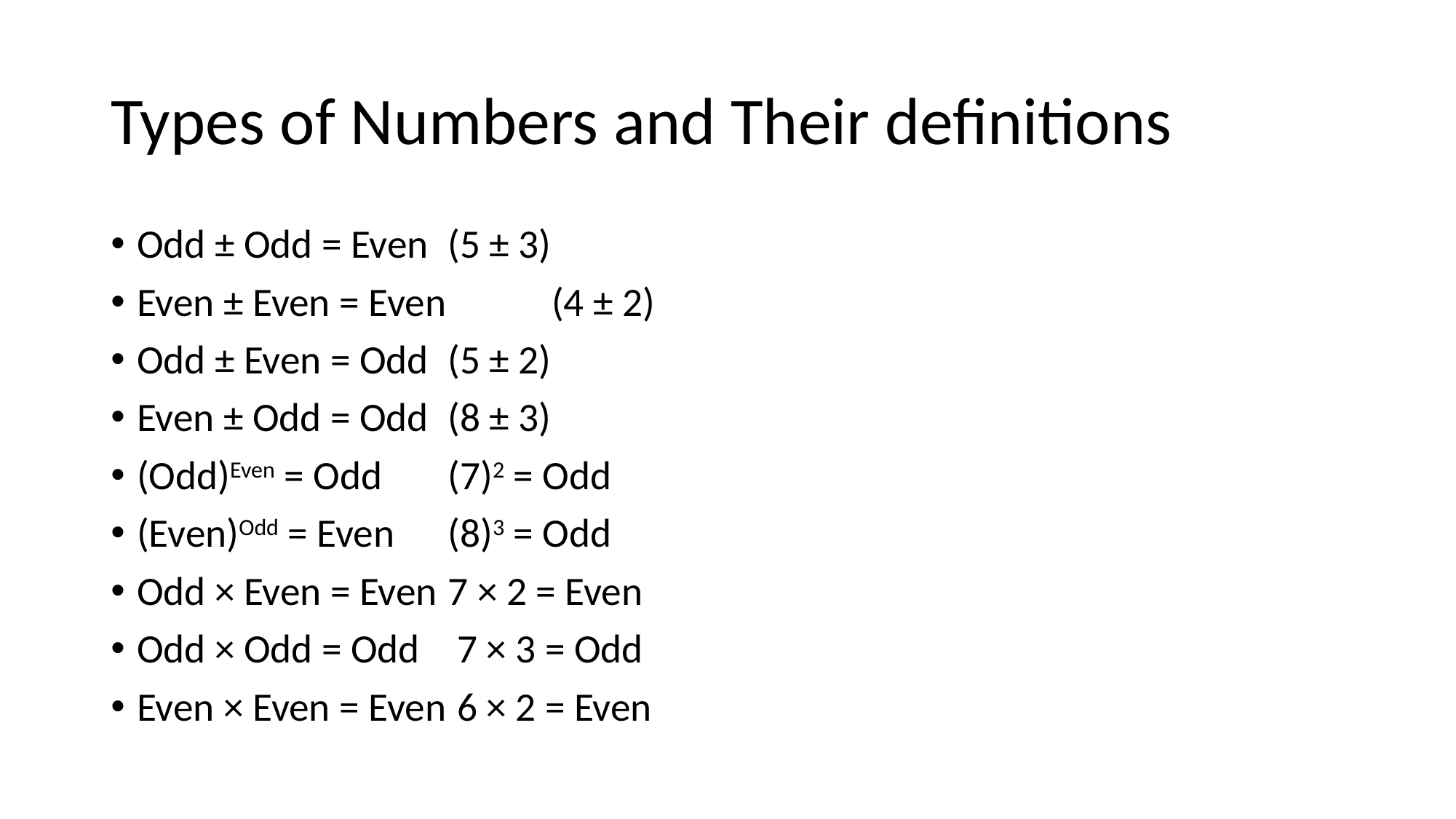

# Types of Numbers and Their definitions
Odd ± Odd = Even 	(5 ± 3)
Even ± Even = Even 	(4 ± 2)
Odd ± Even = Odd 	(5 ± 2)
Even ± Odd = Odd 	(8 ± 3)
(Odd)Even = Odd 		(7)2 = Odd
(Even)Odd = Even 		(8)3 = Odd
Odd × Even = Even	7 × 2 = Even
Odd × Odd = Odd		 7 × 3 = Odd
Even × Even = Even	 6 × 2 = Even